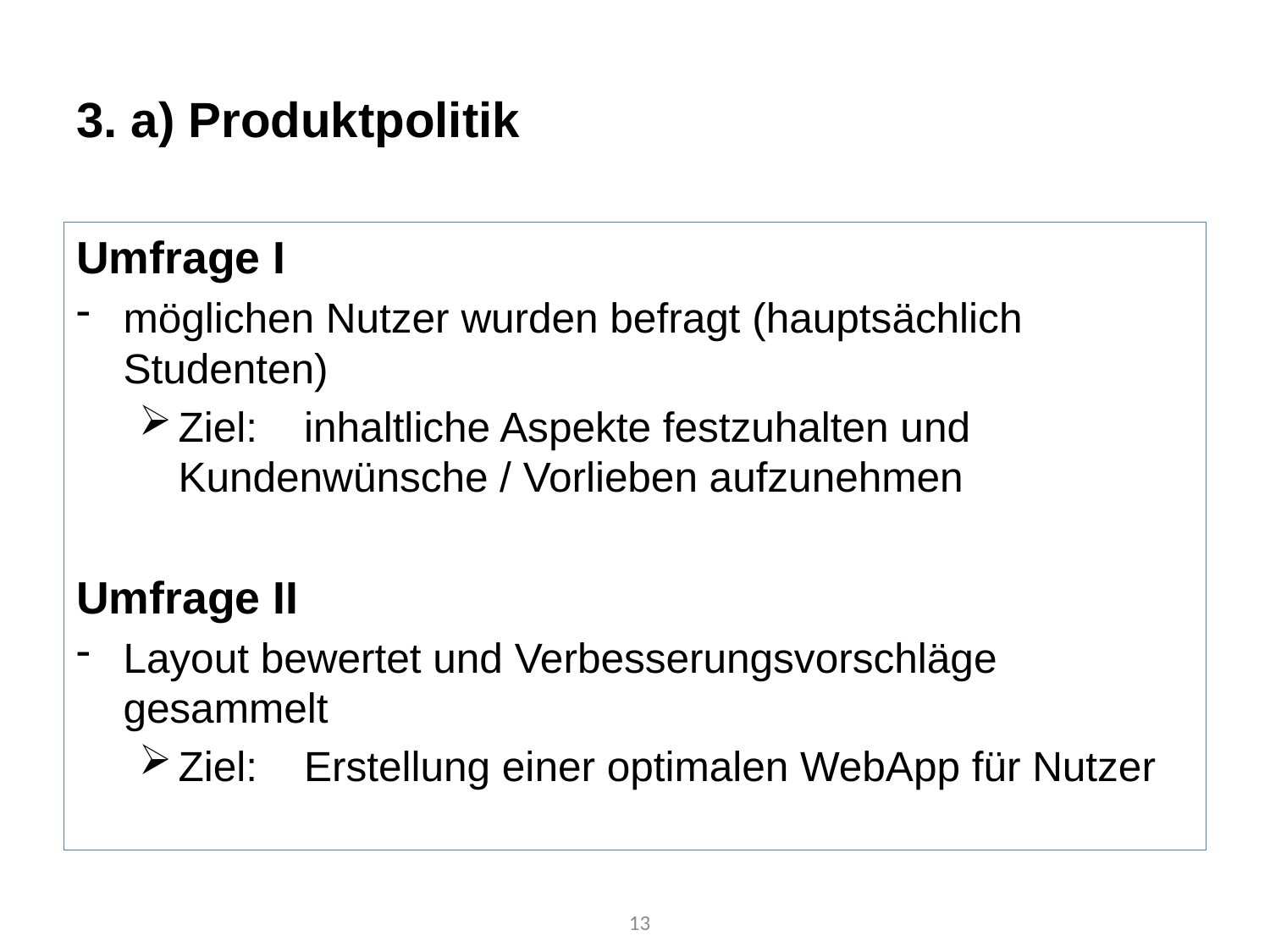

# 3. a) Produktpolitik
Umfrage I
möglichen Nutzer wurden befragt (hauptsächlich Studenten)
Ziel: 	inhaltliche Aspekte festzuhalten und 			Kundenwünsche / Vorlieben aufzunehmen

Umfrage II
Layout bewertet und Verbesserungsvorschläge gesammelt
Ziel: 	Erstellung einer optimalen WebApp für Nutzer

13